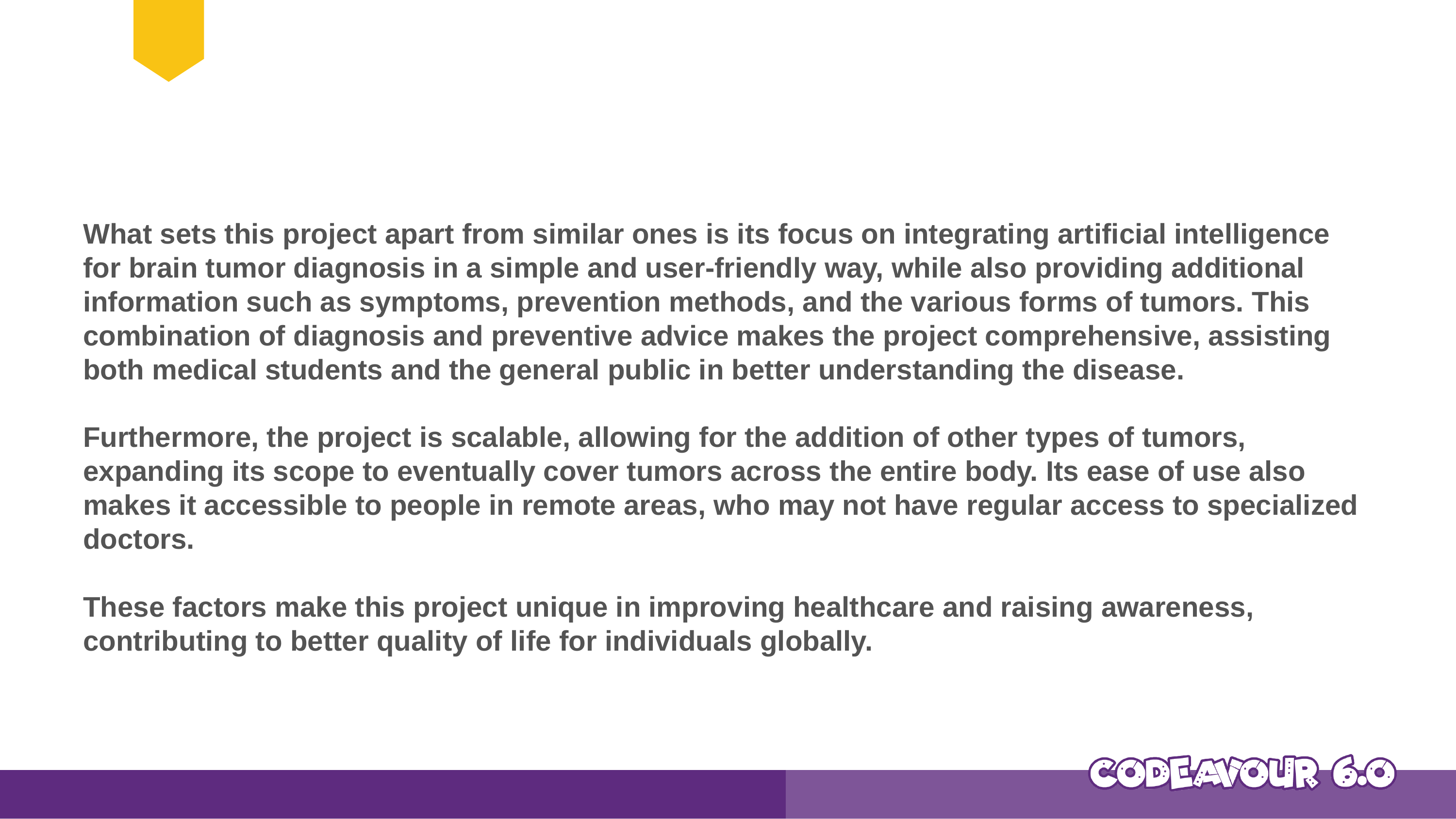

What sets this project apart from similar ones is its focus on integrating artificial intelligence for brain tumor diagnosis in a simple and user-friendly way, while also providing additional information such as symptoms, prevention methods, and the various forms of tumors. This combination of diagnosis and preventive advice makes the project comprehensive, assisting both medical students and the general public in better understanding the disease.

Furthermore, the project is scalable, allowing for the addition of other types of tumors, expanding its scope to eventually cover tumors across the entire body. Its ease of use also makes it accessible to people in remote areas, who may not have regular access to specialized doctors.

These factors make this project unique in improving healthcare and raising awareness, contributing to better quality of life for individuals globally.